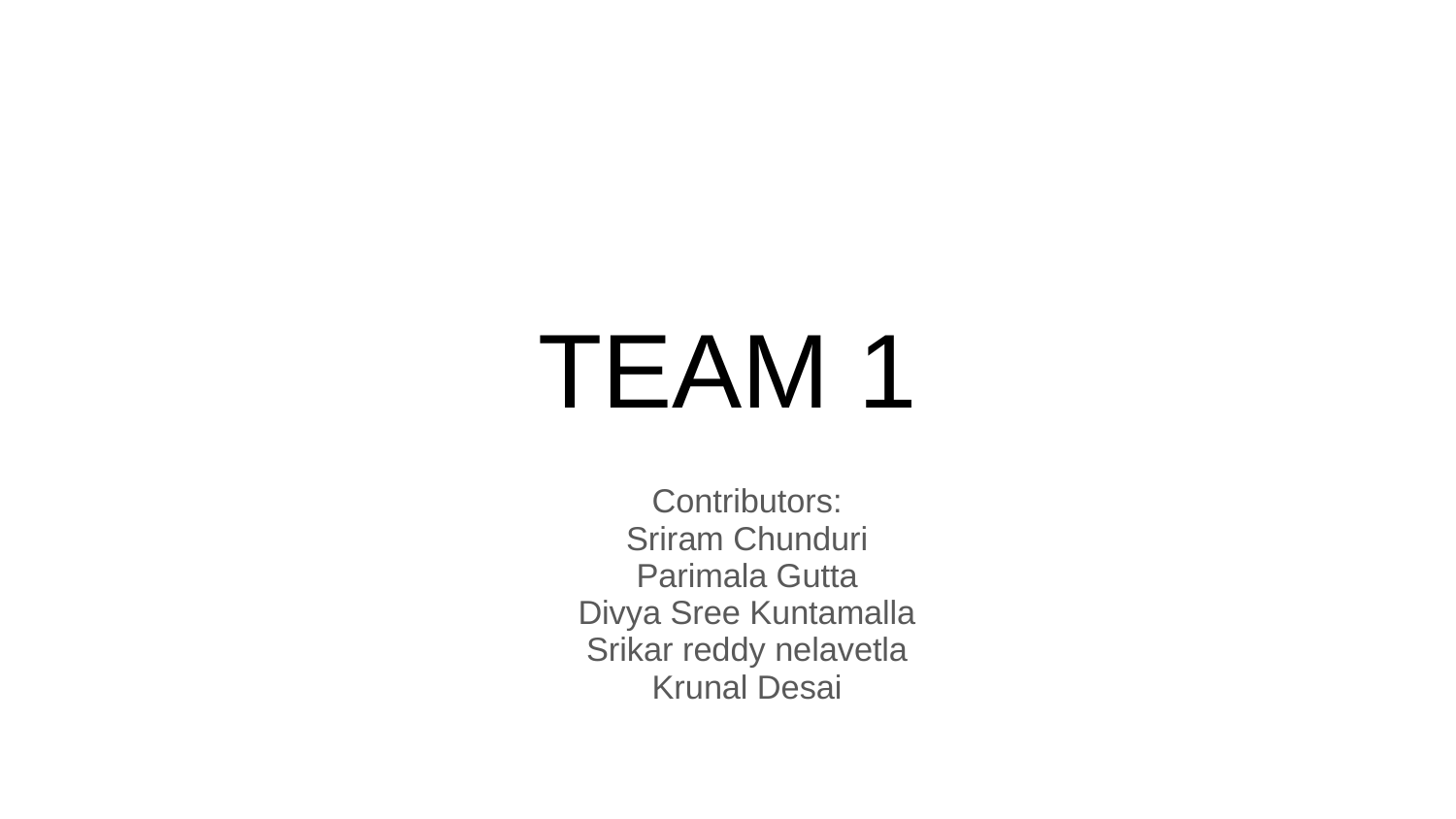

# TEAM 1
Contributors:
Sriram Chunduri
Parimala Gutta
Divya Sree Kuntamalla
Srikar reddy nelavetla
Krunal Desai